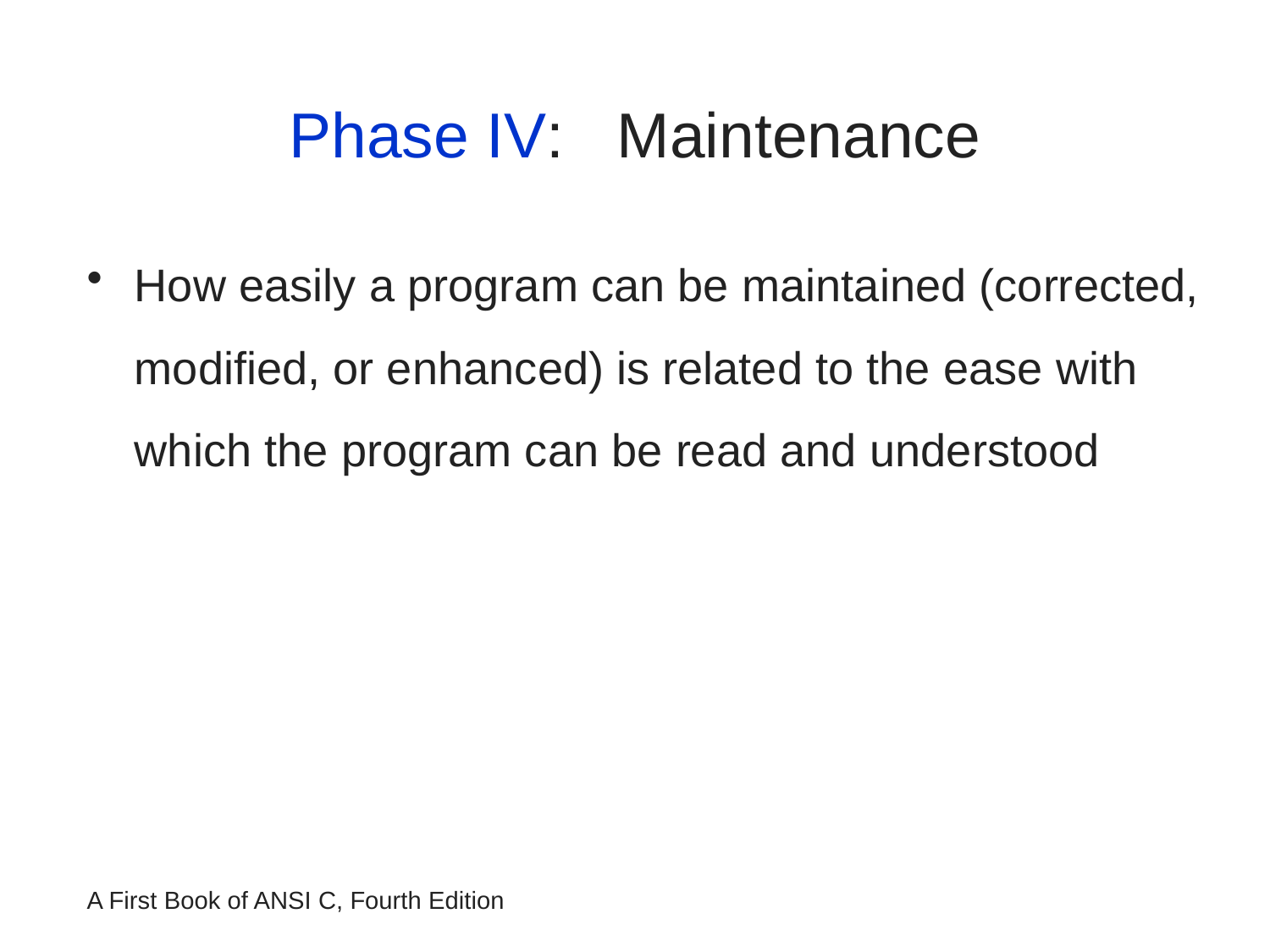

# Phase IV:   Maintenance
How easily a program can be maintained (corrected, modified, or enhanced) is related to the ease with which the program can be read and understood
A First Book of ANSI C, Fourth Edition
57